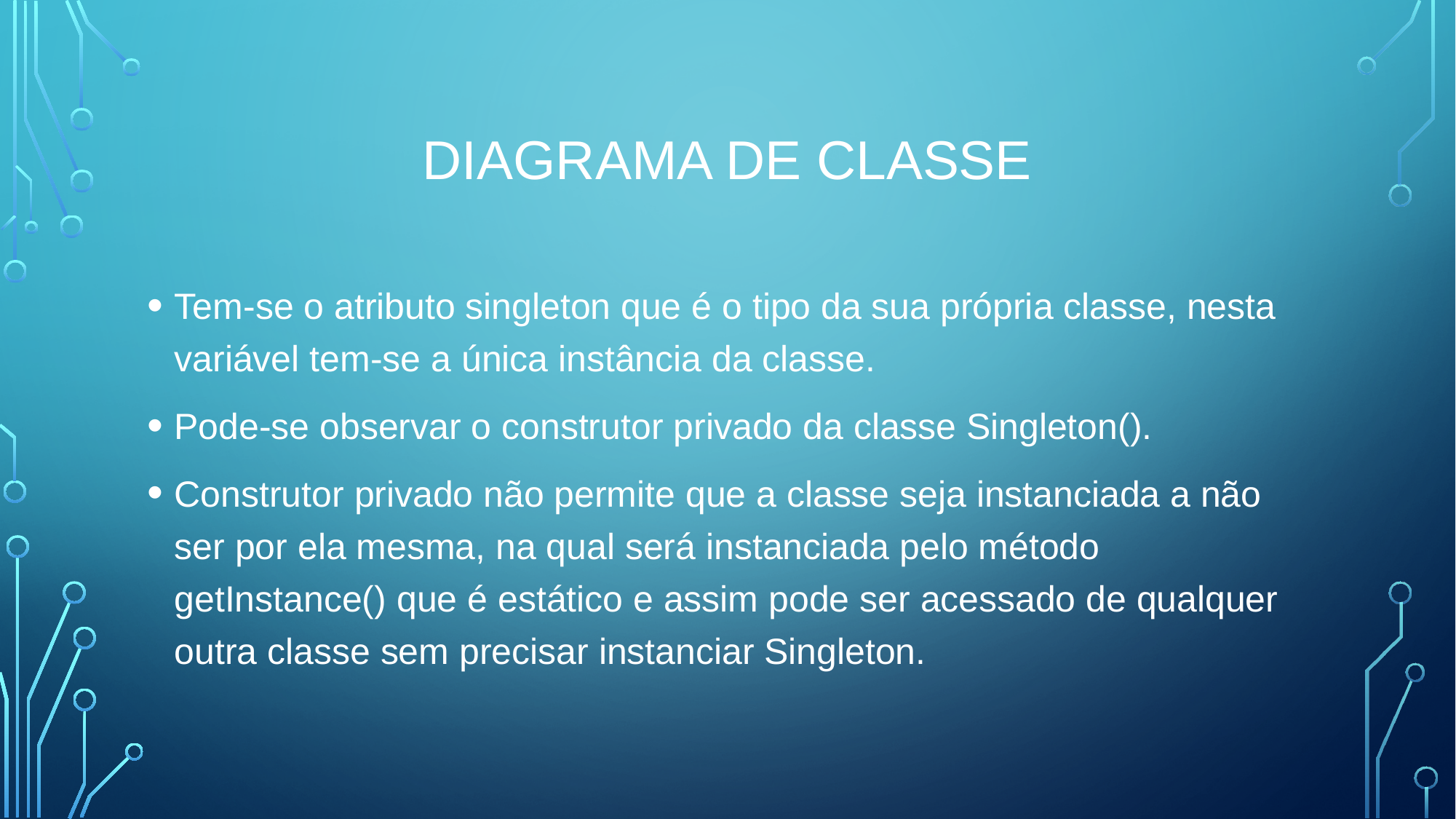

# Diagrama de classe
Tem-se o atributo singleton que é o tipo da sua própria classe, nesta variável tem-se a única instância da classe.
Pode-se observar o construtor privado da classe Singleton().
Construtor privado não permite que a classe seja instanciada a não ser por ela mesma, na qual será instanciada pelo método getInstance() que é estático e assim pode ser acessado de qualquer outra classe sem precisar instanciar Singleton.